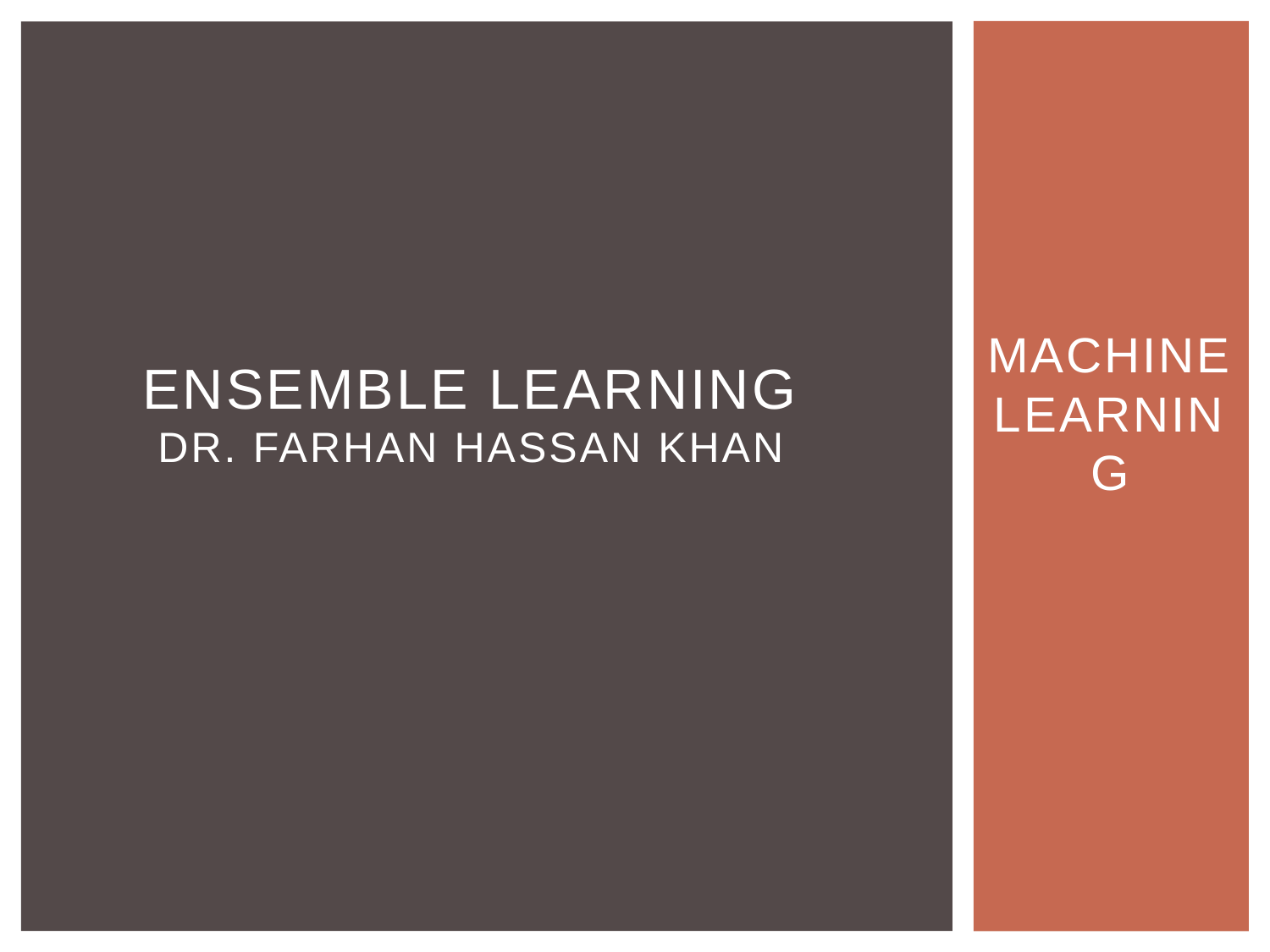

# Ensemble Learning Dr. Farhan hassan khan
MACHINE LEARNING